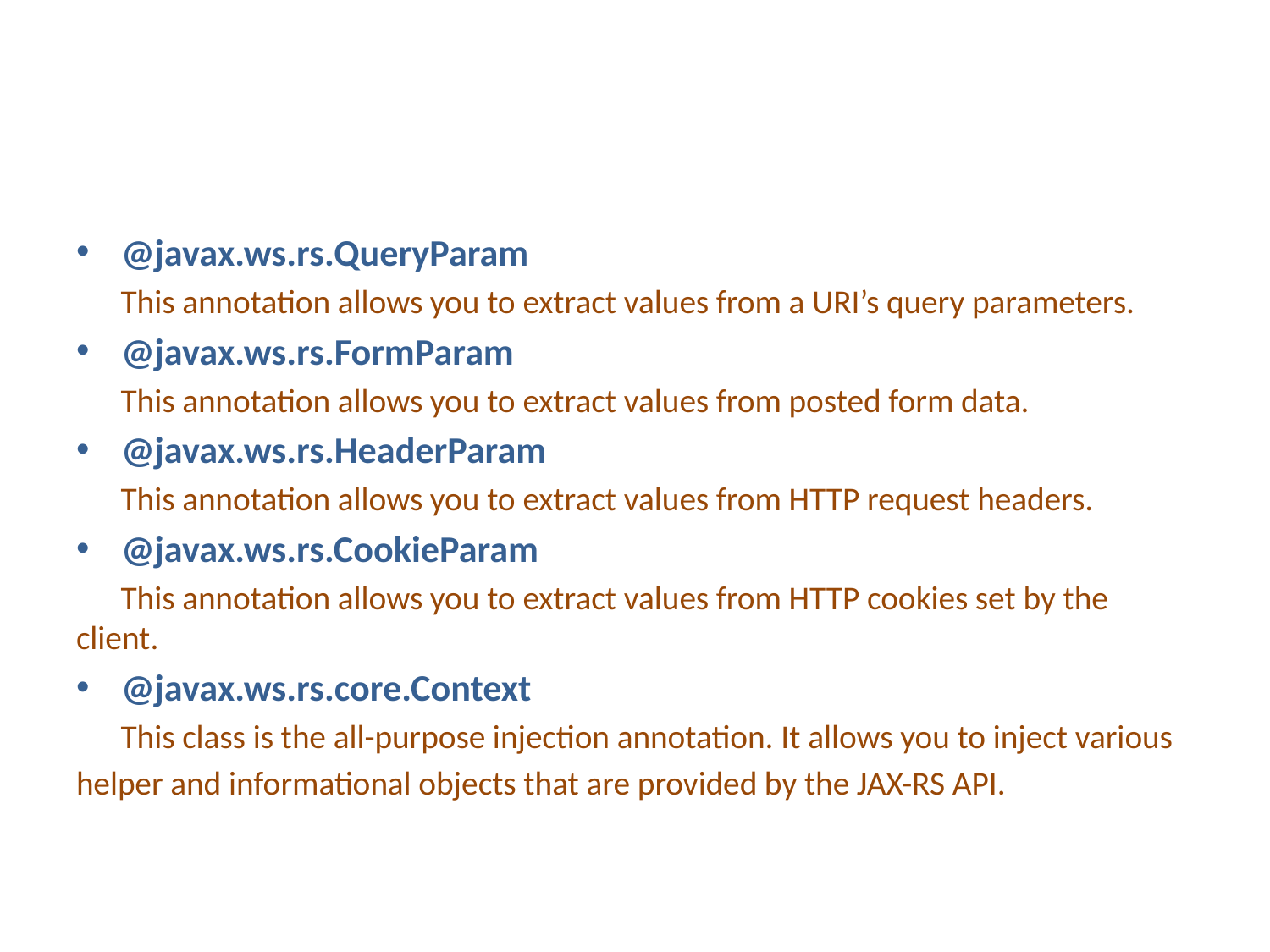

#
@javax.ws.rs.QueryParam
      This annotation allows you to extract values from a URI’s query parameters.
@javax.ws.rs.FormParam
      This annotation allows you to extract values from posted form data.
@javax.ws.rs.HeaderParam
      This annotation allows you to extract values from HTTP request headers.
@javax.ws.rs.CookieParam
      This annotation allows you to extract values from HTTP cookies set by the client.
@javax.ws.rs.core.Context
      This class is the all-purpose injection annotation. It allows you to inject various
helper and informational objects that are provided by the JAX-RS API.